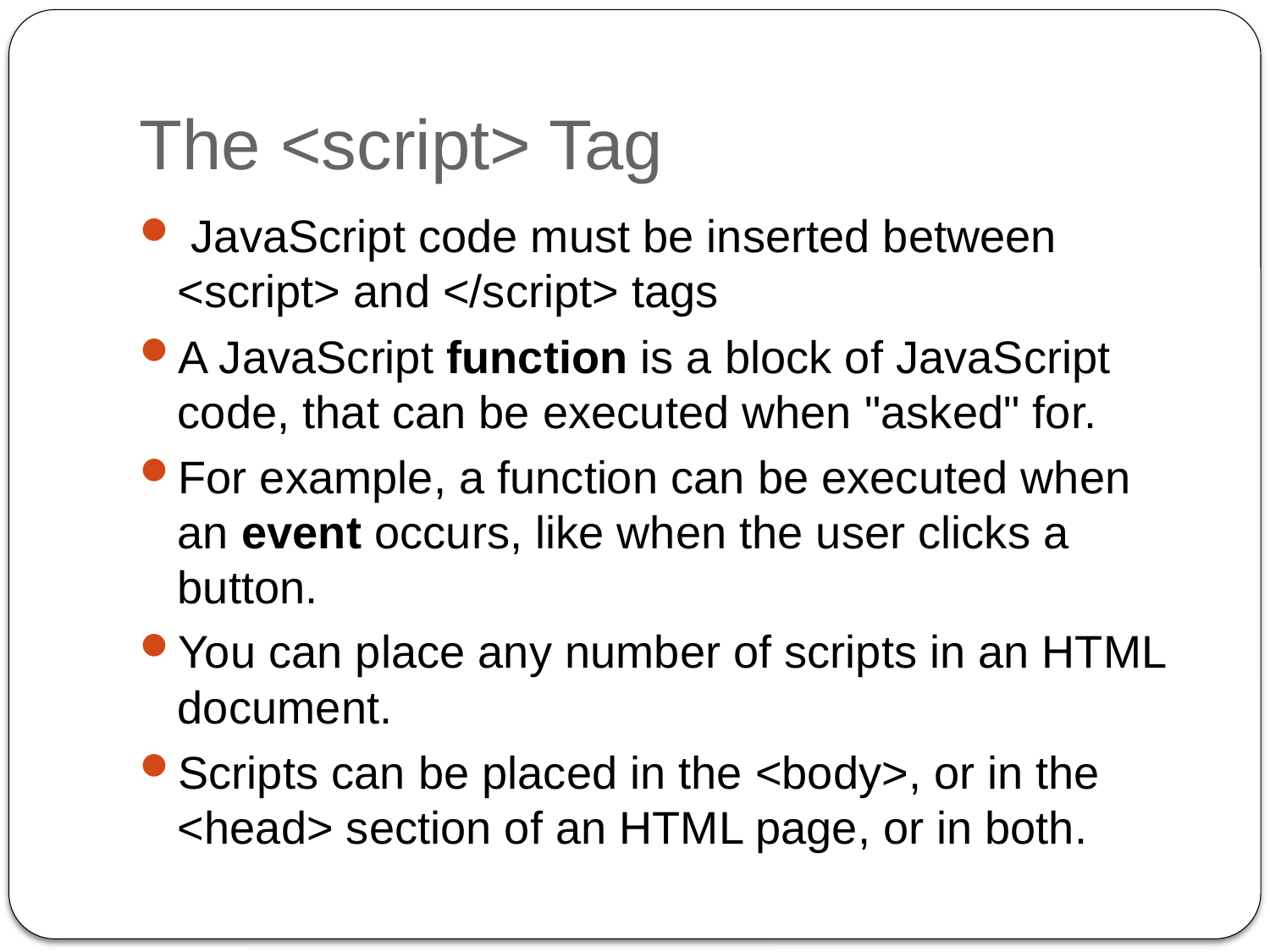

# The <script> Tag
 JavaScript code must be inserted between <script> and </script> tags
A JavaScript function is a block of JavaScript code, that can be executed when "asked" for.
For example, a function can be executed when an event occurs, like when the user clicks a button.
You can place any number of scripts in an HTML document.
Scripts can be placed in the <body>, or in the <head> section of an HTML page, or in both.